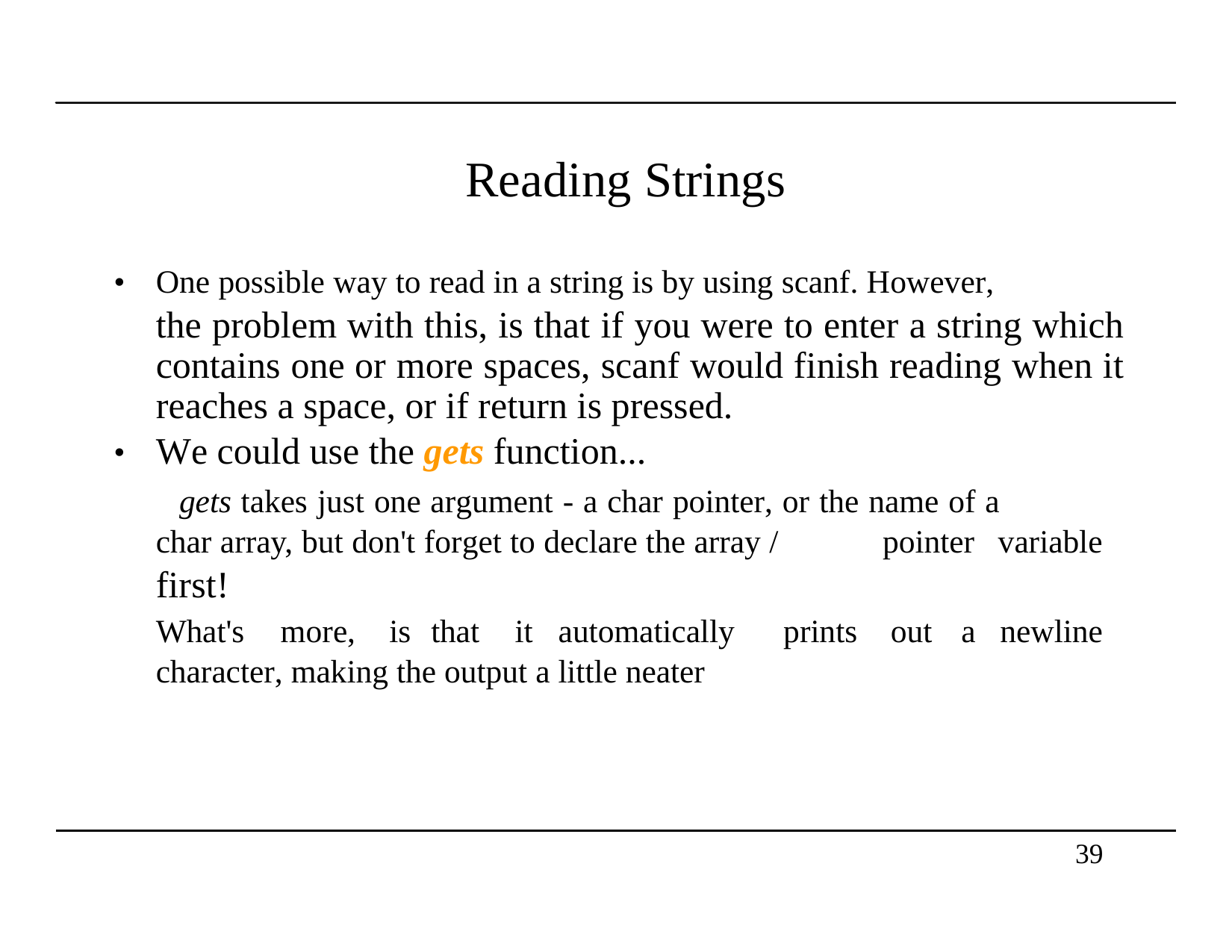

Reading Strings
•
One possible way to read in a string is by using scanf. However,
the problem with this, is that if you were to enter a string which contains one or more spaces, scanf would finish reading when it reaches a space, or if return is pressed.
We could use the gets function...
•
gets takes just one argument - a char pointer, or the name of a
char array, but don't forget to declare the array /
first!
pointer
variable

What's
more,
is  that
it
automatically
prints
out
a
newline
character, making the output a little neater

39